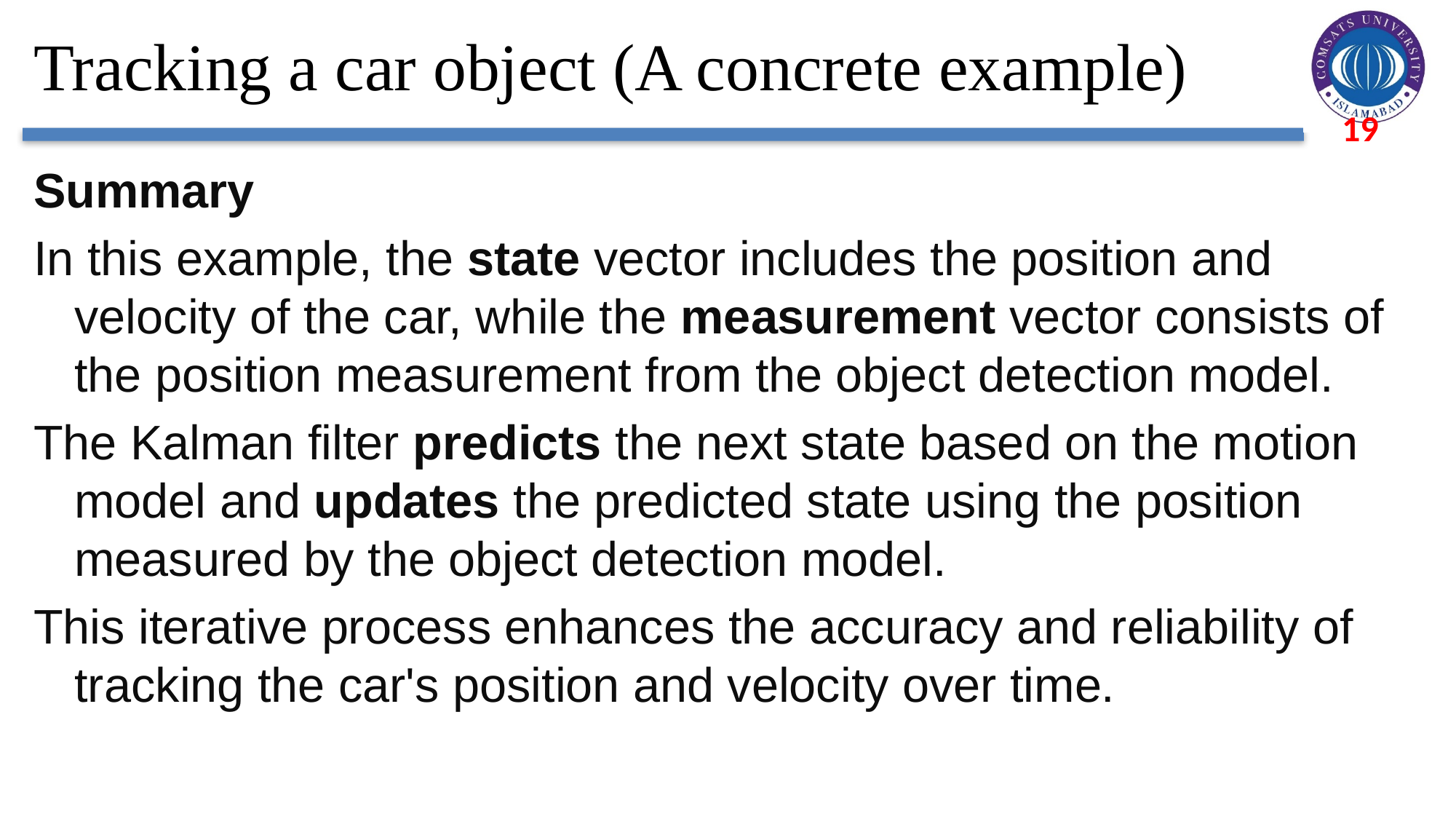

# Tracking a car object (A concrete example)
Summary
In this example, the state vector includes the position and velocity of the car, while the measurement vector consists of the position measurement from the object detection model.
The Kalman filter predicts the next state based on the motion model and updates the predicted state using the position measured by the object detection model.
This iterative process enhances the accuracy and reliability of tracking the car's position and velocity over time.